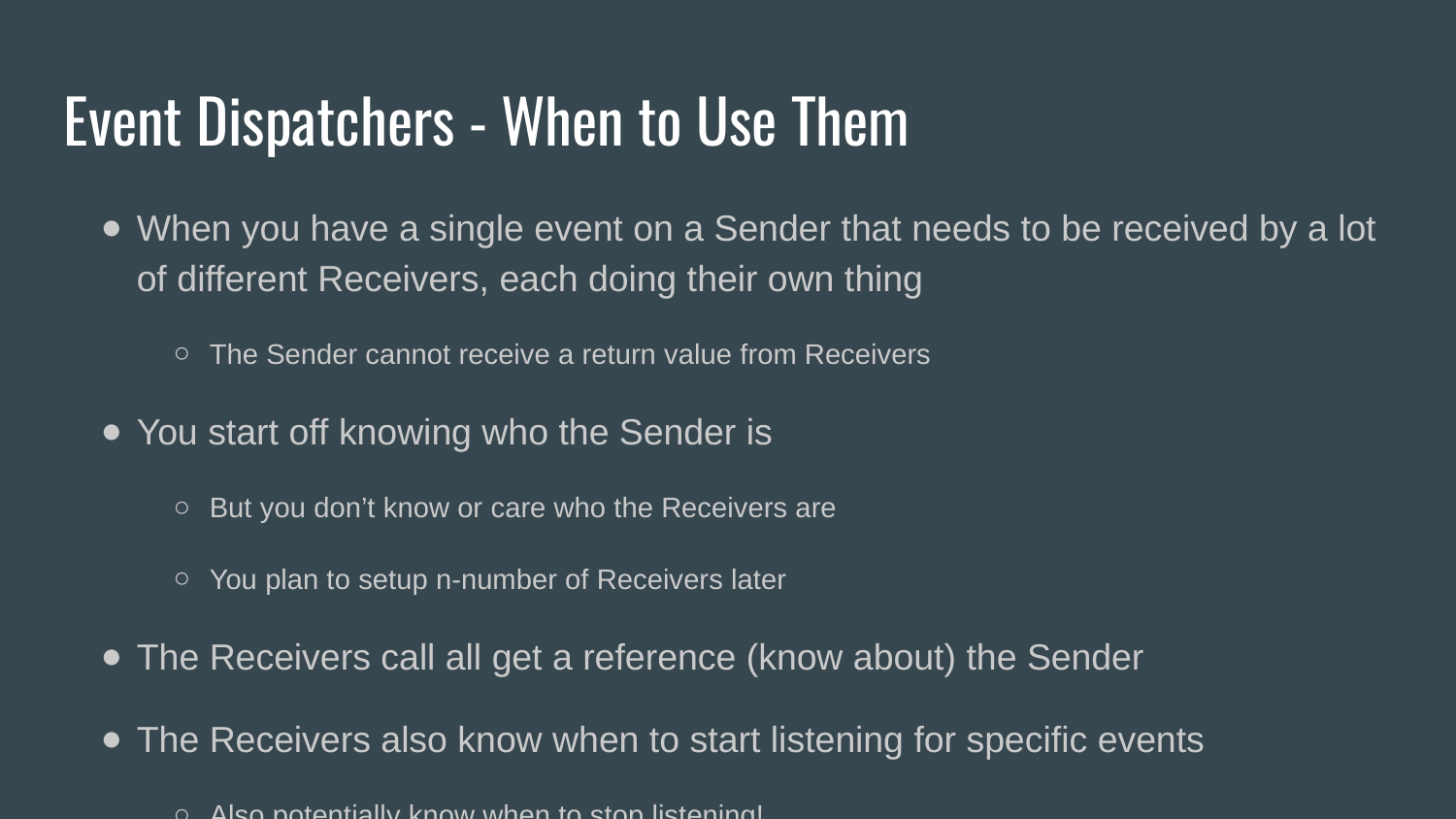

Event Dispatchers - When to Use Them
When you have a single event on a Sender that needs to be received by a lot of different Receivers, each doing their own thing
The Sender cannot receive a return value from Receivers
You start off knowing who the Sender is
But you don’t know or care who the Receivers are
You plan to setup n-number of Receivers later
The Receivers call all get a reference (know about) the Sender
The Receivers also know when to start listening for specific events
Also potentially know when to stop listening!
Depending on your setup, it may be dangerous to leave a Bind in place forever
In these cases, you will need to Unbind